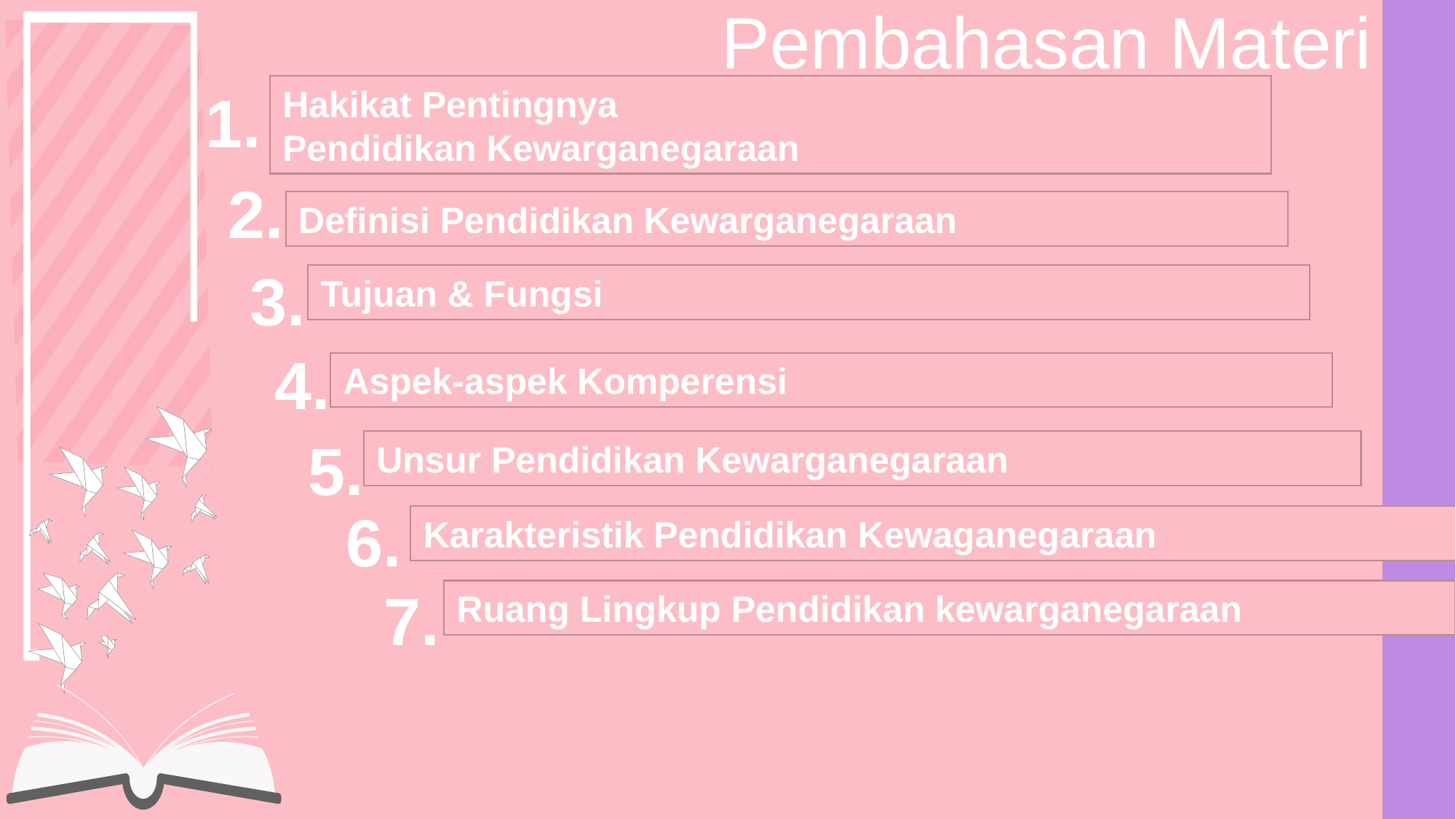

Pembahasan Materi

1.
Hakikat Pentingnya
Pendidikan Kewarganegaraan
2.
Definisi Pendidikan Kewarganegaraan
3.
Tujuan & Fungsi
4.
Aspek-aspek Komperensi

5.
Unsur Pendidikan Kewarganegaraan
6.
Karakteristik Pendidikan Kewaganegaraan

7.
Ruang Lingkup Pendidikan kewarganegaraan